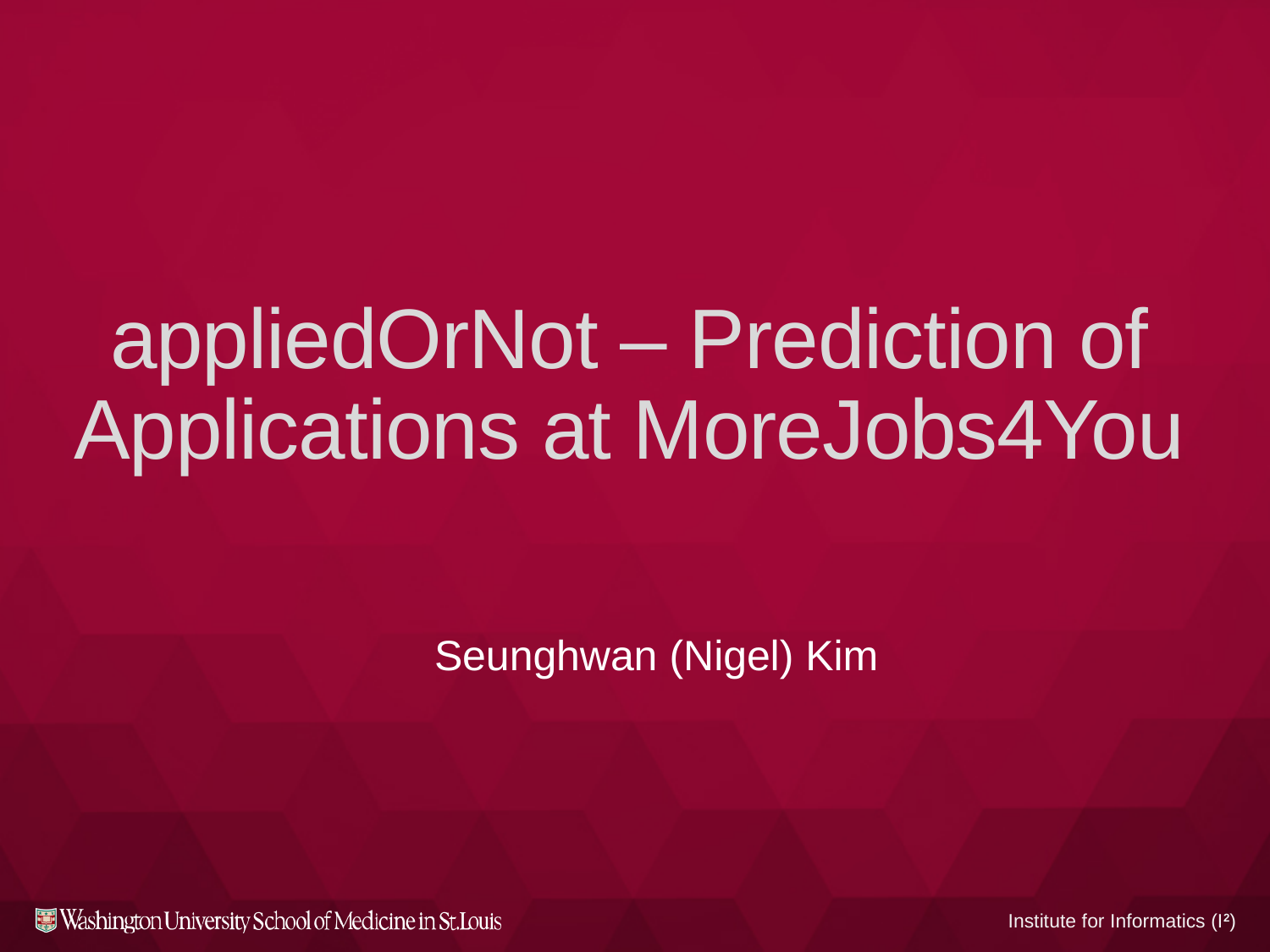

# appliedOrNot – Prediction of Applications at MoreJobs4You
Seunghwan (Nigel) Kim